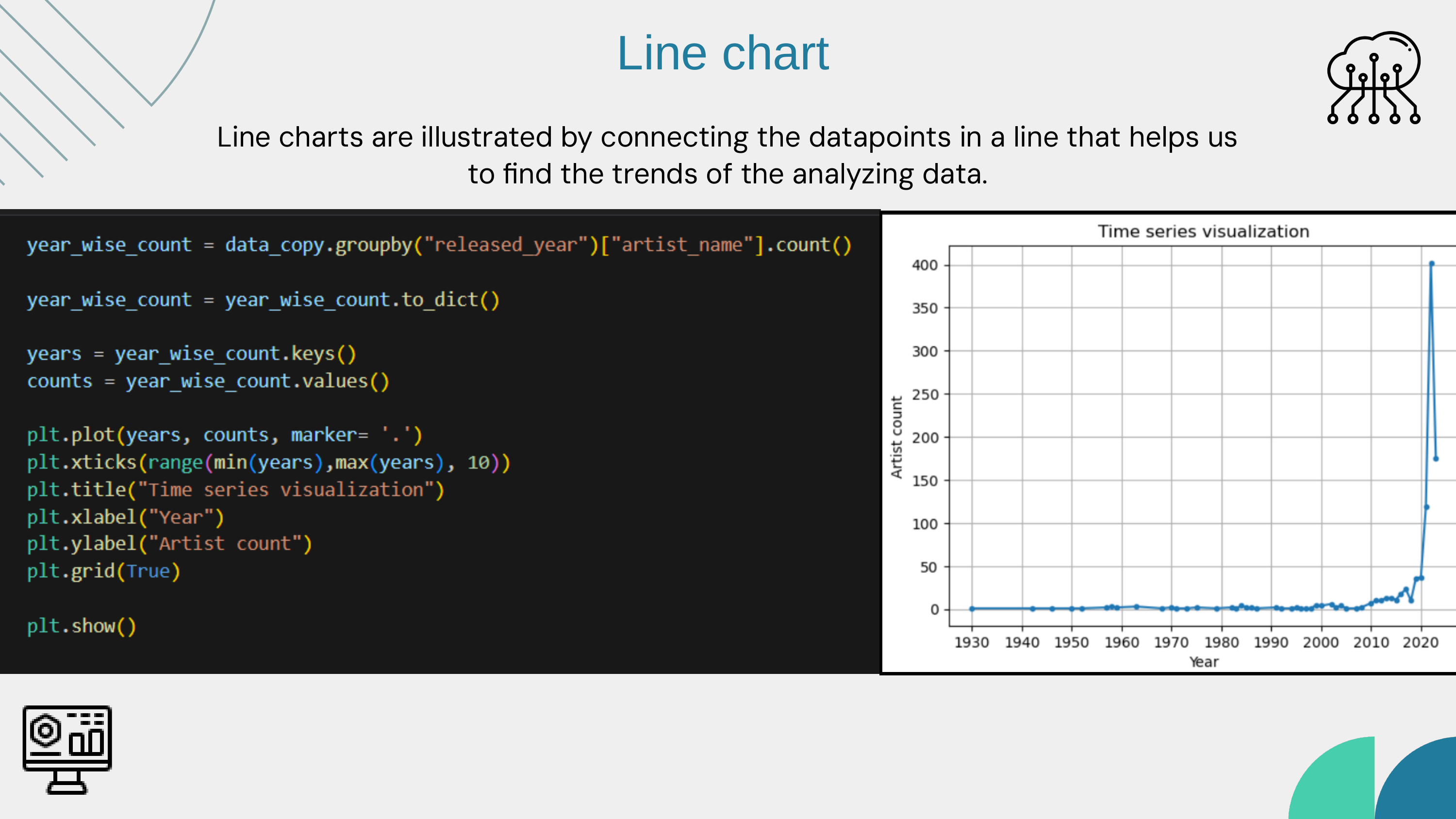

Line chart

Line charts are illustrated by connecting the datapoints in a line that helps us to find the trends of the analyzing data.